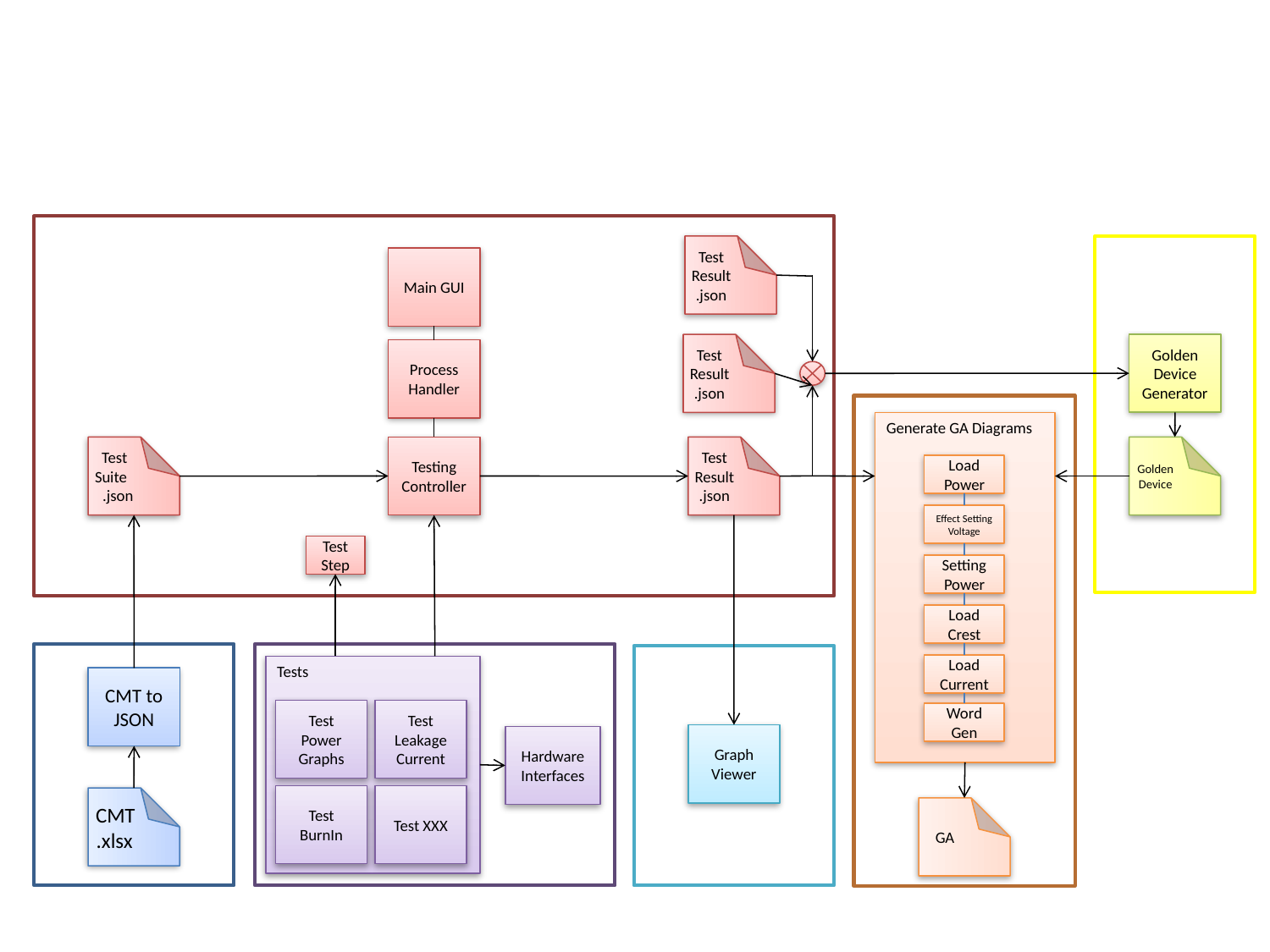

Test Result.json

Main GUI
Test Result.json
Golden Device Generator
Process Handler

Generate GA Diagrams
Golden Device
Test Suite     .json
Test Result.json
Testing Controller
Load Power
Effect Setting Voltage
Test Step
Setting Power
Load Crest

Load Current
Tests
CMT to JSON
Test Power Graphs
Test Leakage Current
Word Gen
Graph Viewer
Hardware Interfaces
CMT.xlsx
Test BurnIn
Test XXX
GA